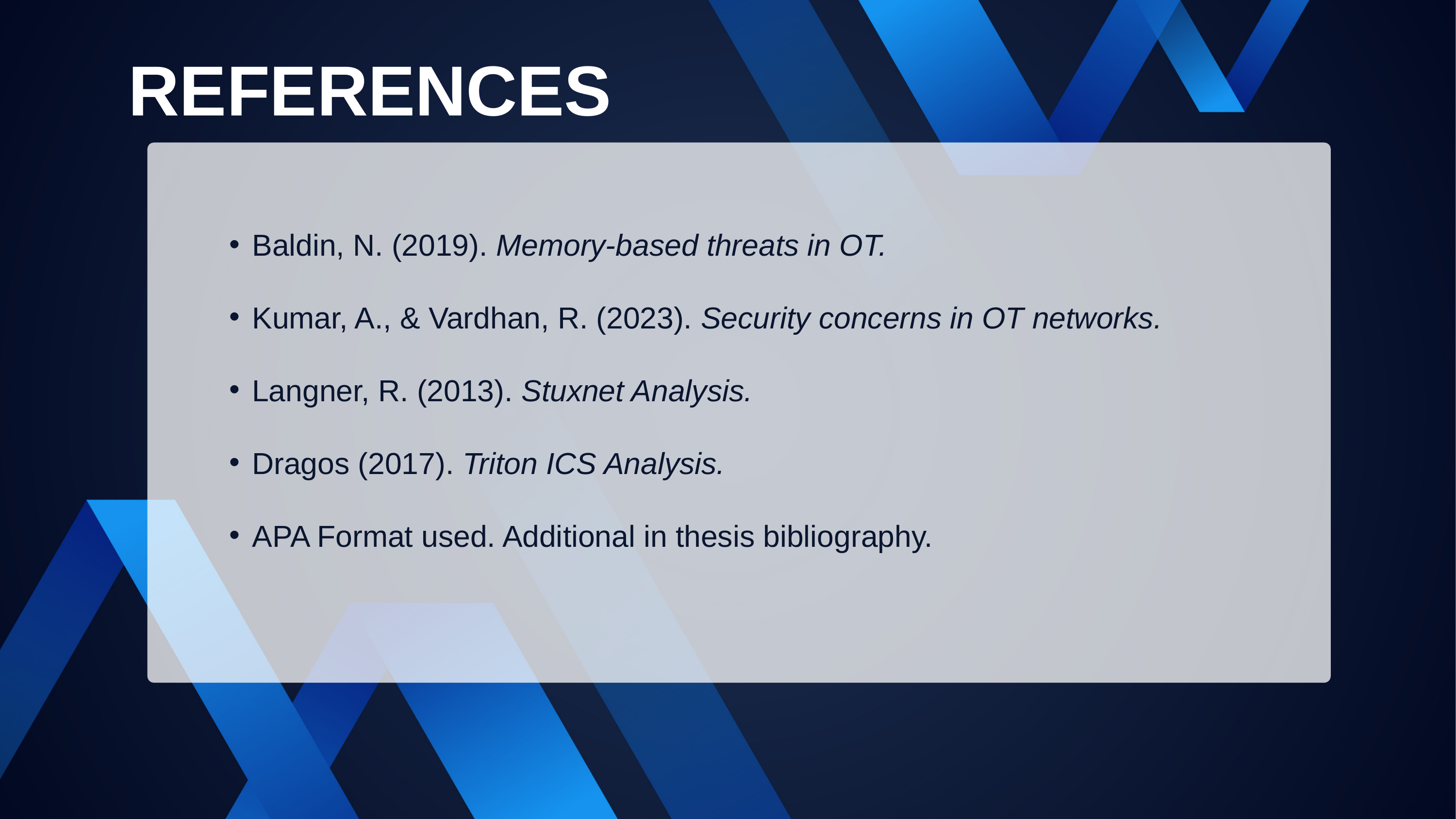

REFERENCES

Baldin, N. (2019). Memory-based threats in OT.
Kumar, A., & Vardhan, R. (2023). Security concerns in OT networks.
Langner, R. (2013). Stuxnet Analysis.
Dragos (2017). Triton ICS Analysis.
APA Format used. Additional in thesis bibliography.